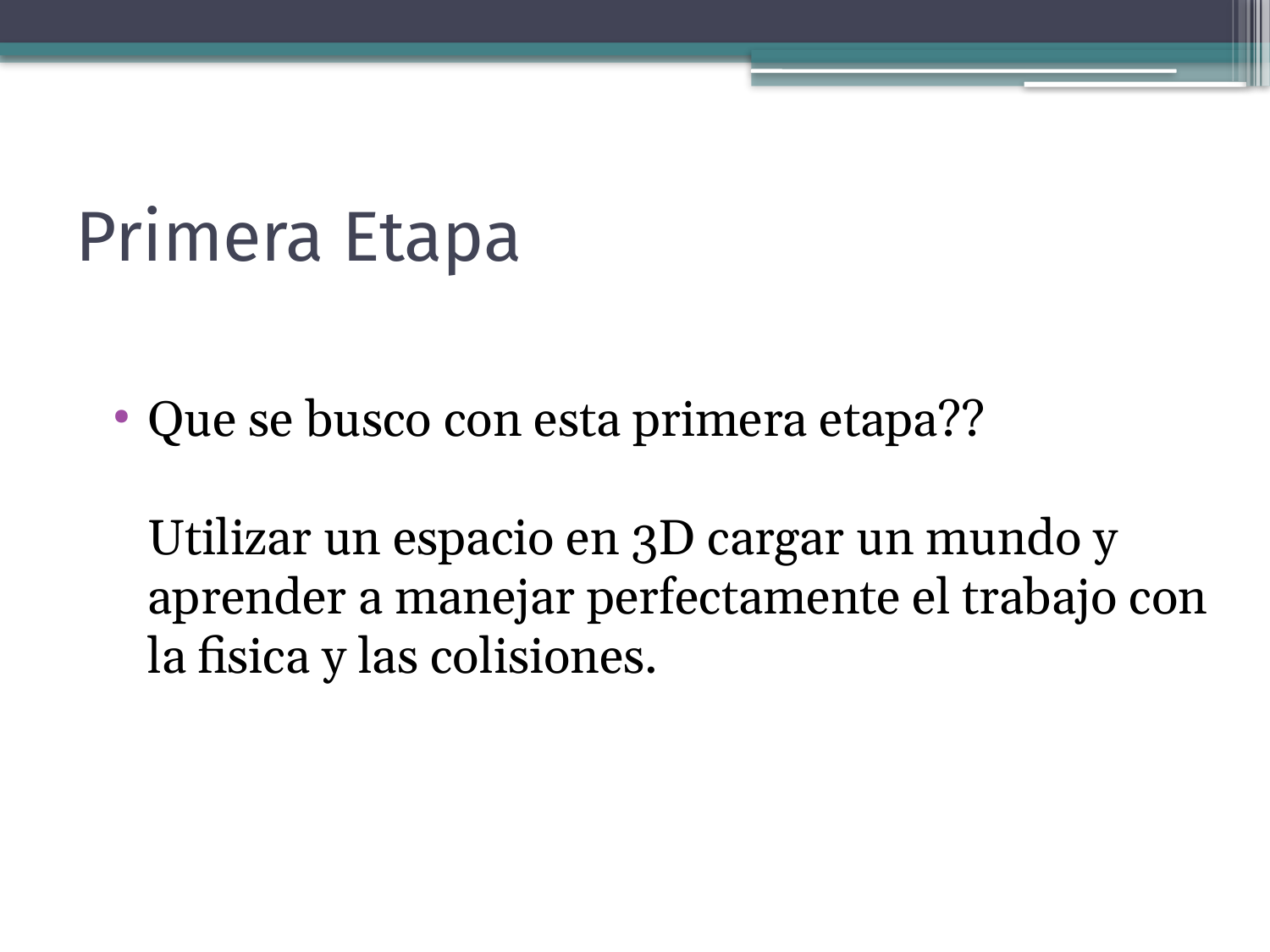

# Primera Etapa
Que se busco con esta primera etapa??
Utilizar un espacio en 3D cargar un mundo y aprender a manejar perfectamente el trabajo con la fisica y las colisiones.